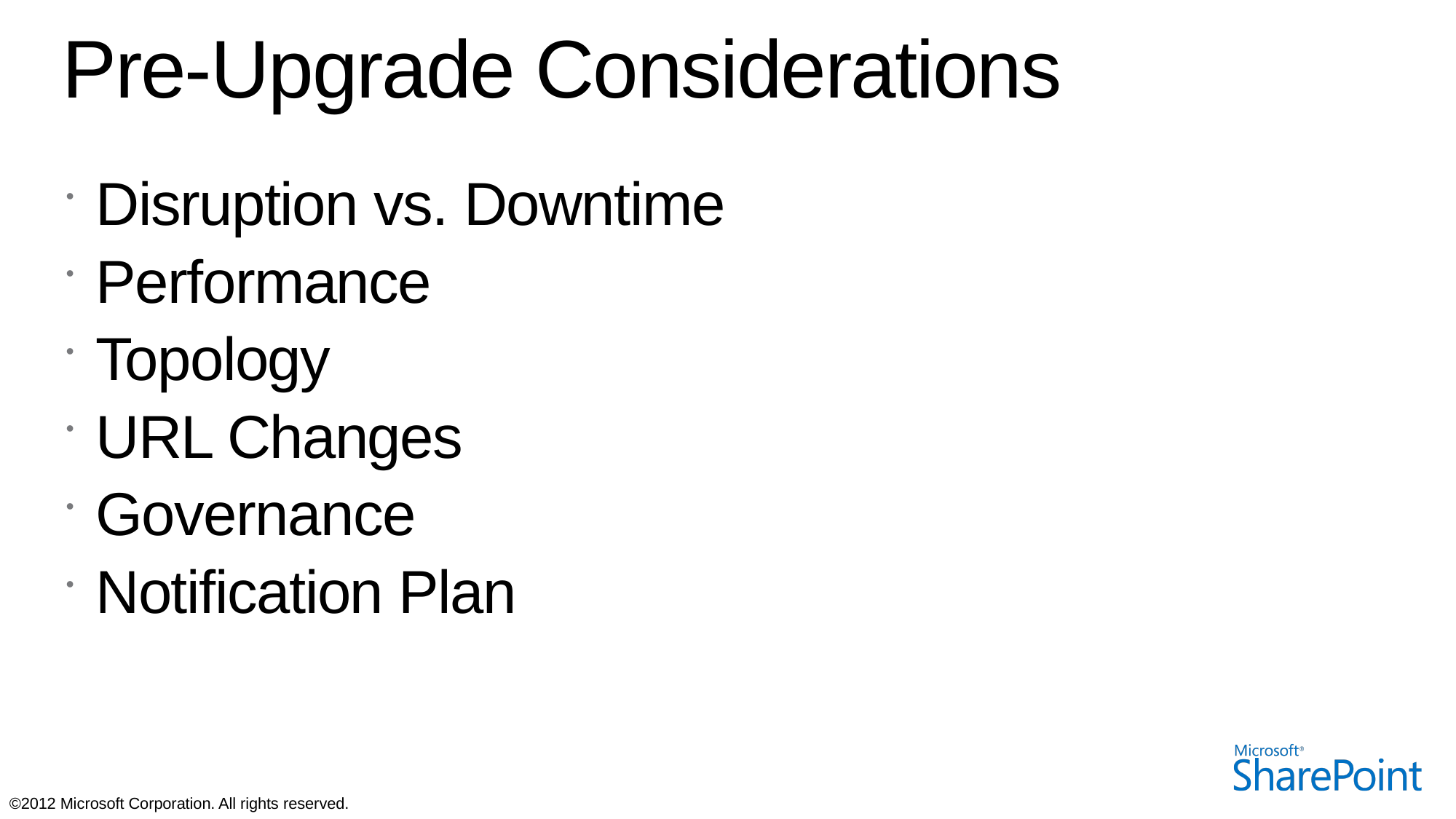

# Pre-Upgrade Considerations
Disruption vs. Downtime
Performance
Topology
URL Changes
Governance
Notification Plan